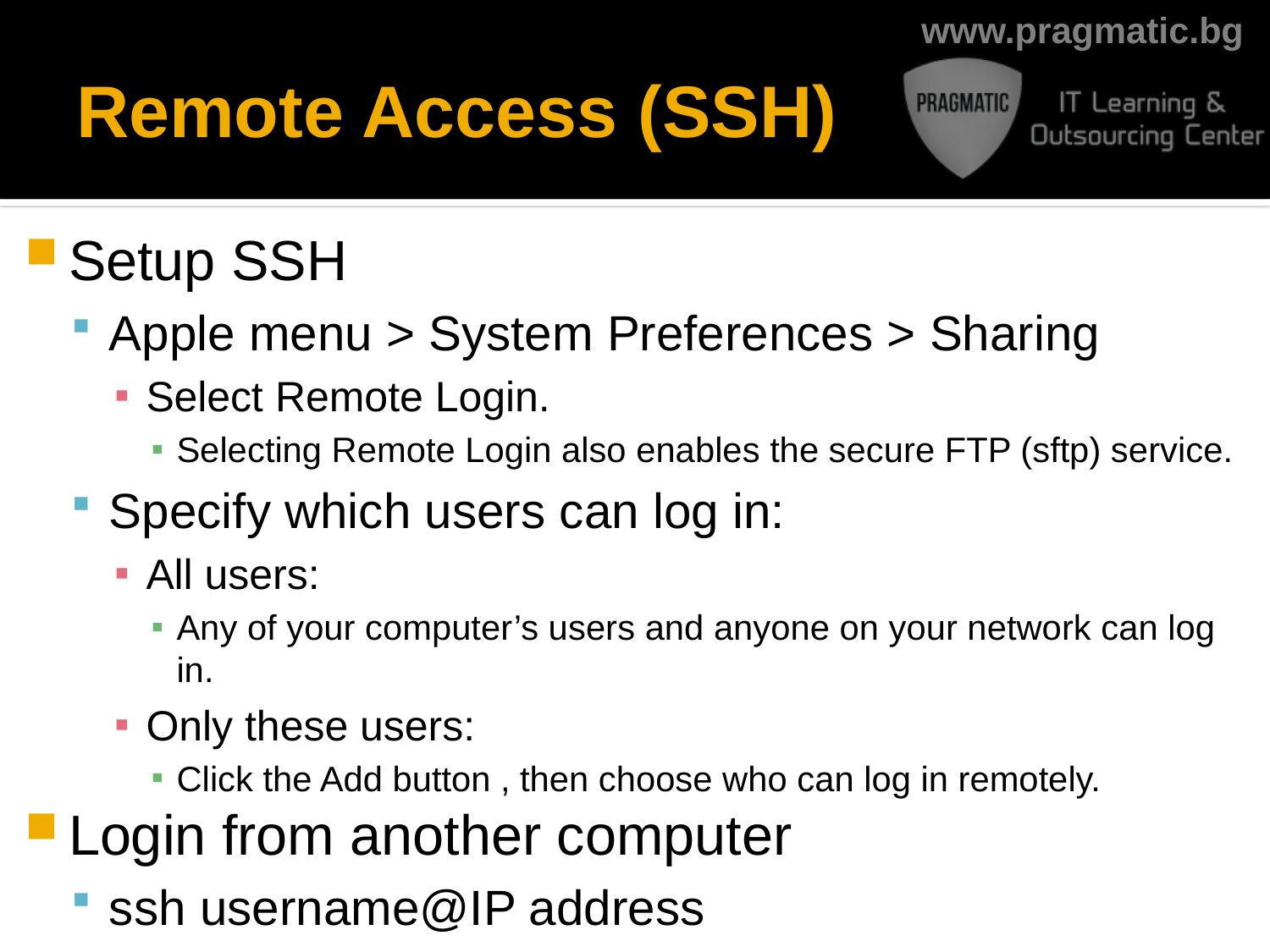

# Remote Access (SSH)
Setup SSH
Apple menu > System Preferences > Sharing
Select Remote Login.
Selecting Remote Login also enables the secure FTP (sftp) service.
Specify which users can log in:
All users:
Any of your computer’s users and anyone on your network can log in.
Only these users:
Click the Add button , then choose who can log in remotely.
Login from another computer
ssh username@IP address